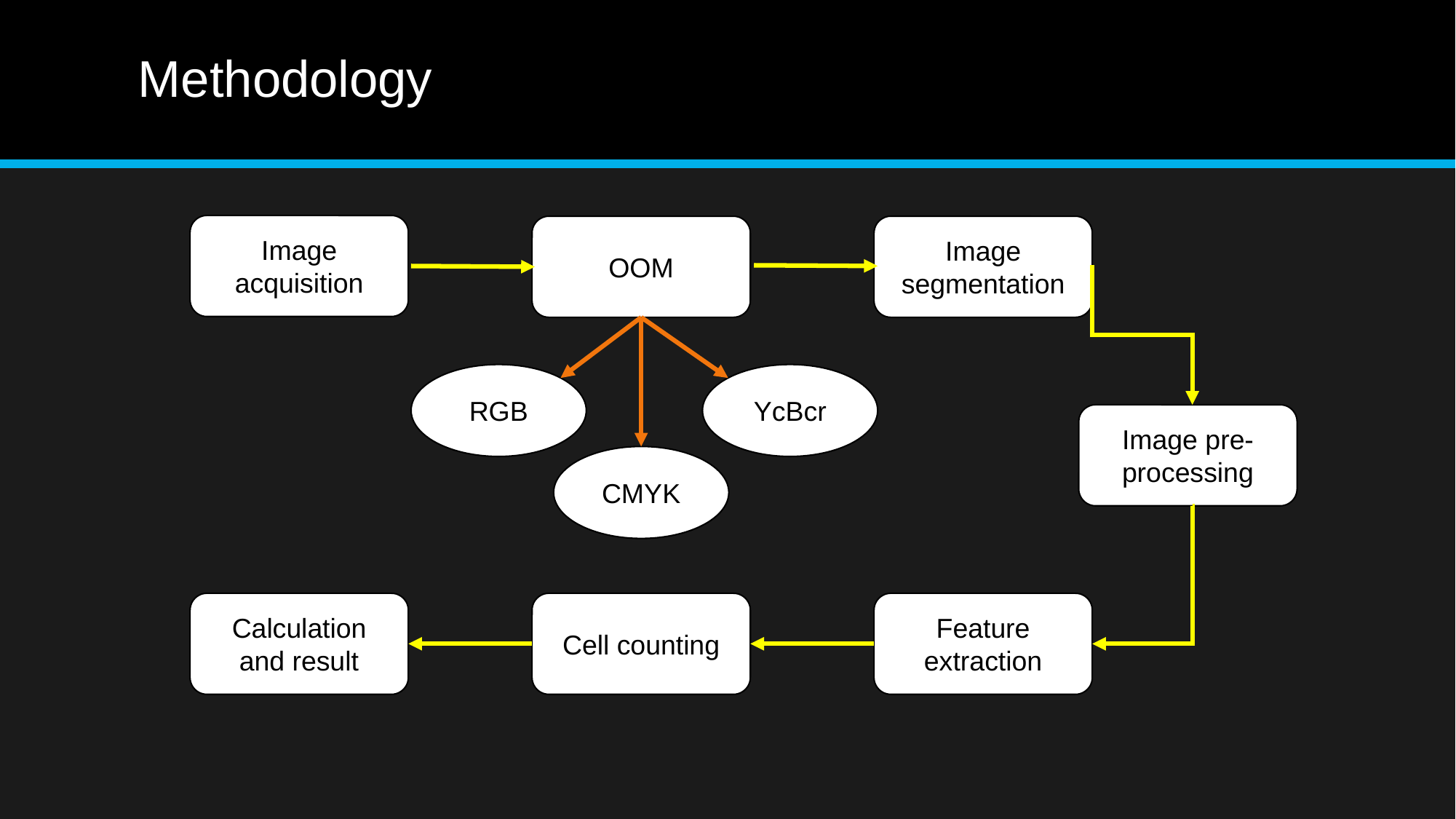

# Methodology

Image acquisition
OOM
Image segmentation
RGB
YcBcr
Image pre-processing
CMYK
Calculation and result
Cell counting
Feature extraction